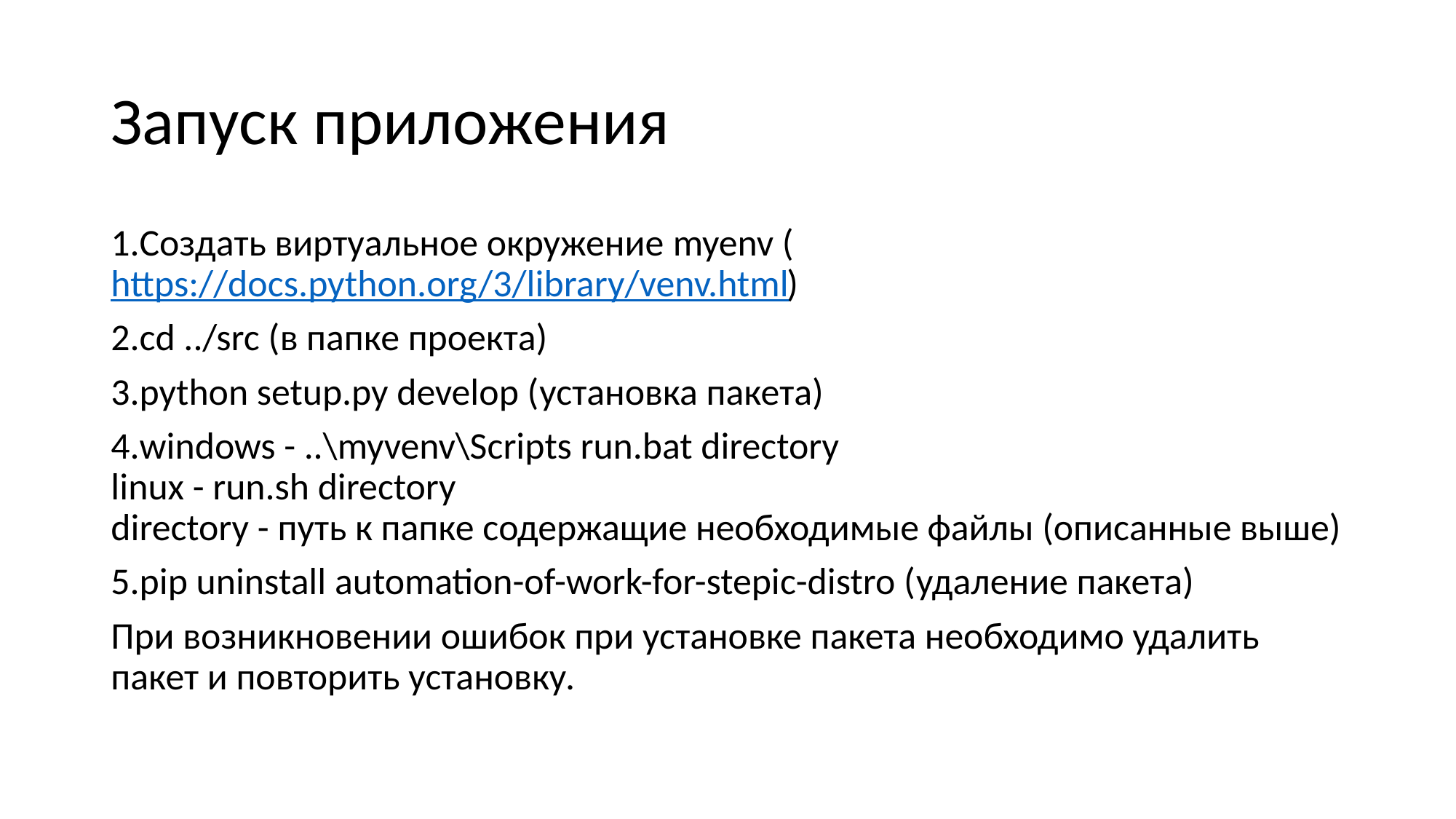

# Запуск приложения
1.Создать виртуальное окружение myenv (https://docs.python.org/3/library/venv.html)
2.cd ../src (в папке проекта)
3.python setup.py develop (установка пакета)
4.windows - ..\myvenv\Scripts run.bat directory 
linux - run.sh directory 
directory - путь к папке содержащие необходимые файлы (описанные выше)
5.pip uninstall automation-of-work-for-stepic-distro (удаление пакета)
При возникновении ошибок при установке пакета необходимо удалить пакет и повторить установку.